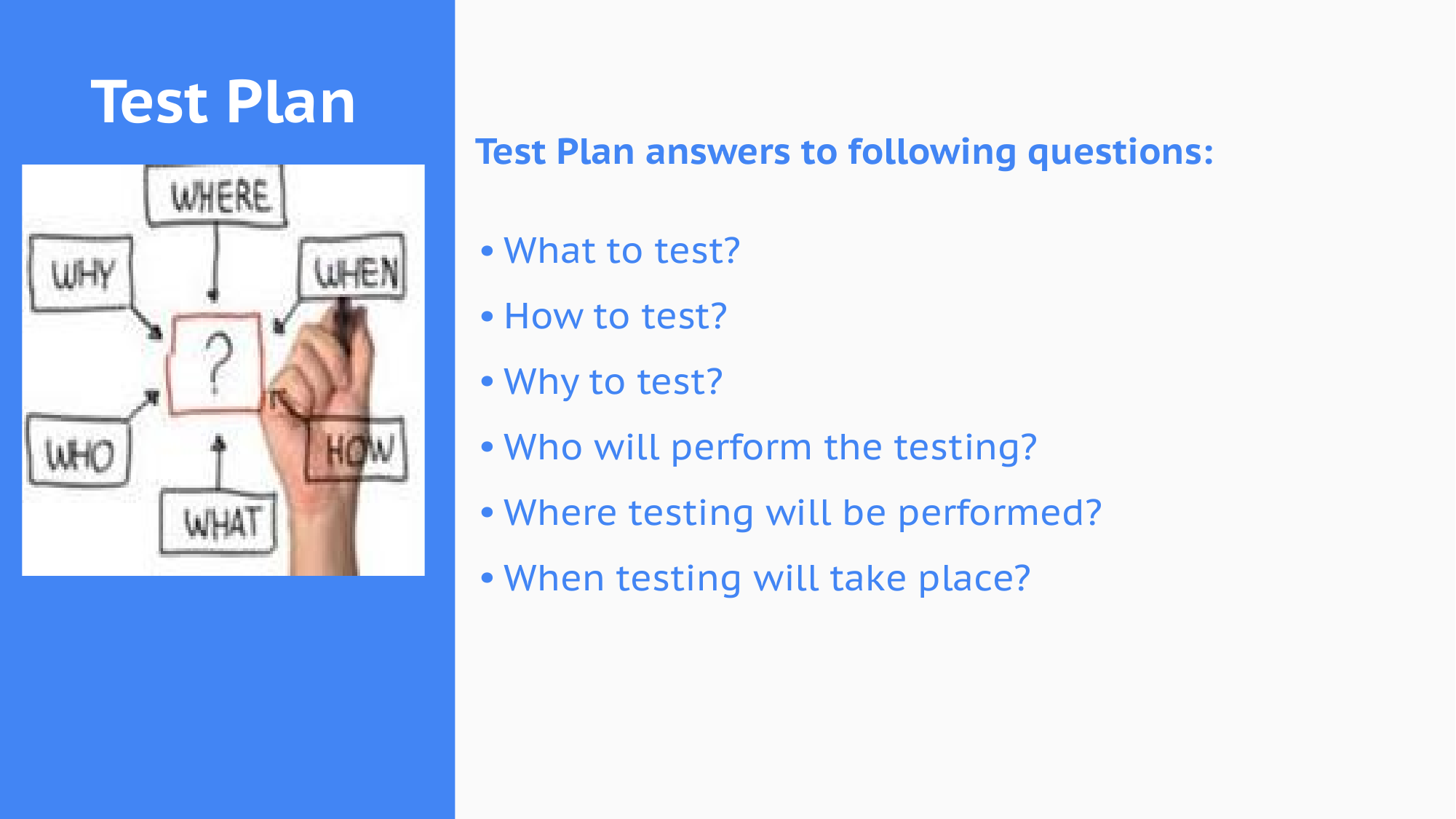

Test Plan answers to following questions:

What to test?
How to test?
Why to test?
Who will perform the testing?
Where testing will be performed?
When testing will take place?

# Test Plan